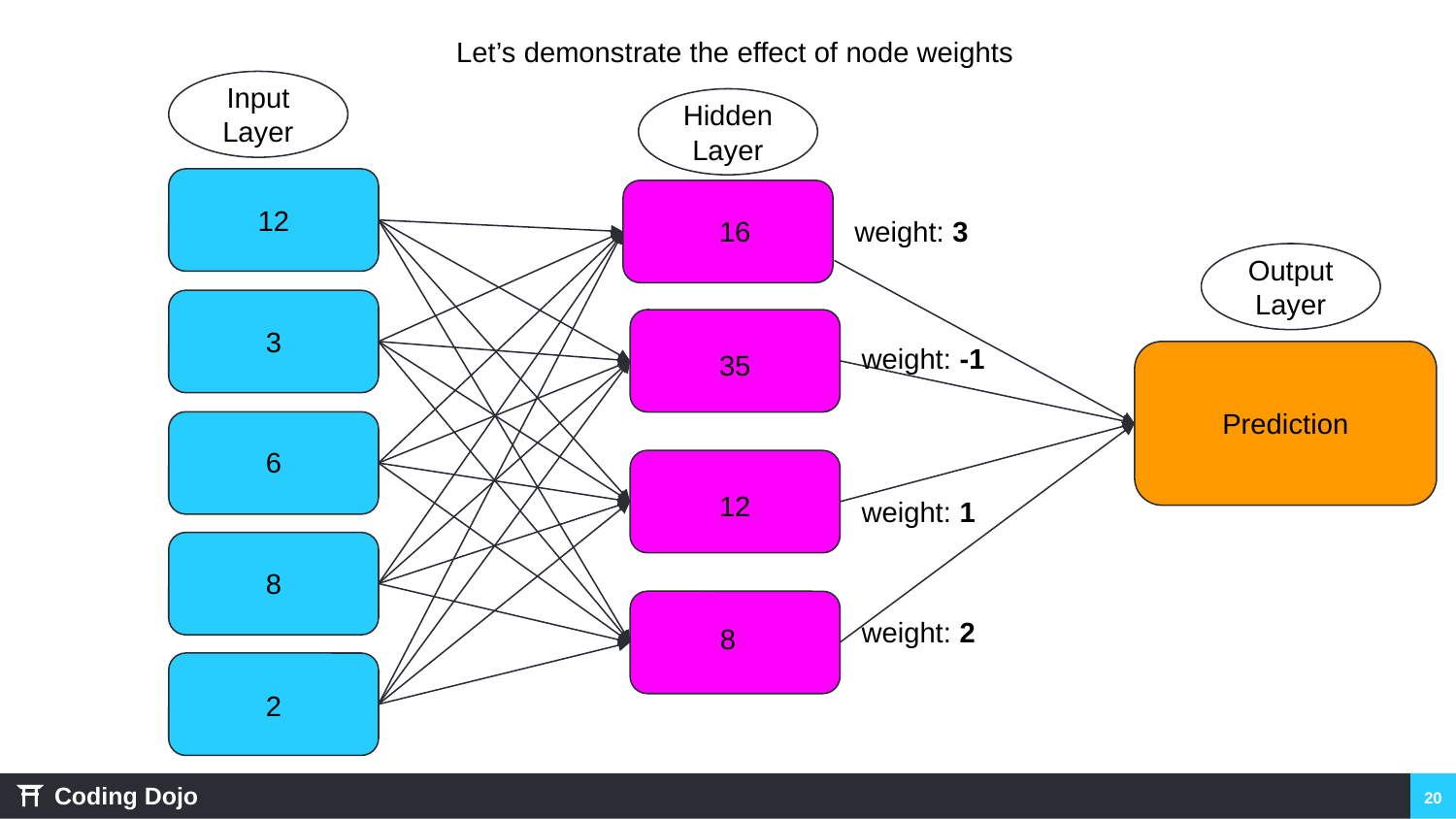

Let’s demonstrate the effect of node weights

Input Layer
Hidden Layer

12
16
weight: 3

Output Layer

3

weight: -1
35

Prediction

6

12
weight: 1

8

weight: 2
8

2